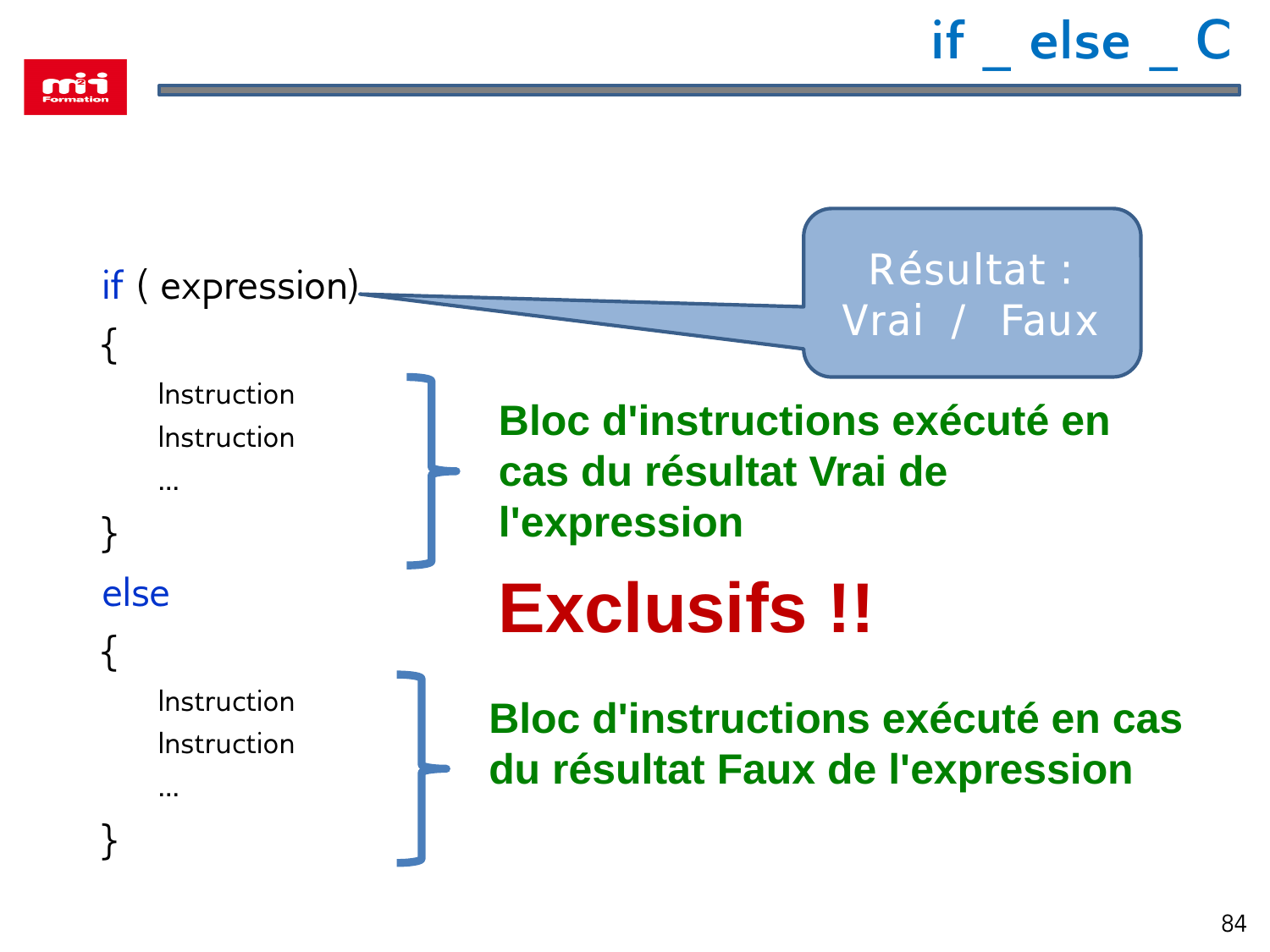

# if _ else _ C
Résultat :
Vrai  /  Faux
if ( expression)
{
Instruction
Instruction
…
}
else
{
Instruction
Instruction
…
}

Bloc d'instructions exécuté en cas du résultat Vrai de l'expression
Exclusifs !!

Bloc d'instructions exécuté en cas du résultat Faux de l'expression
84